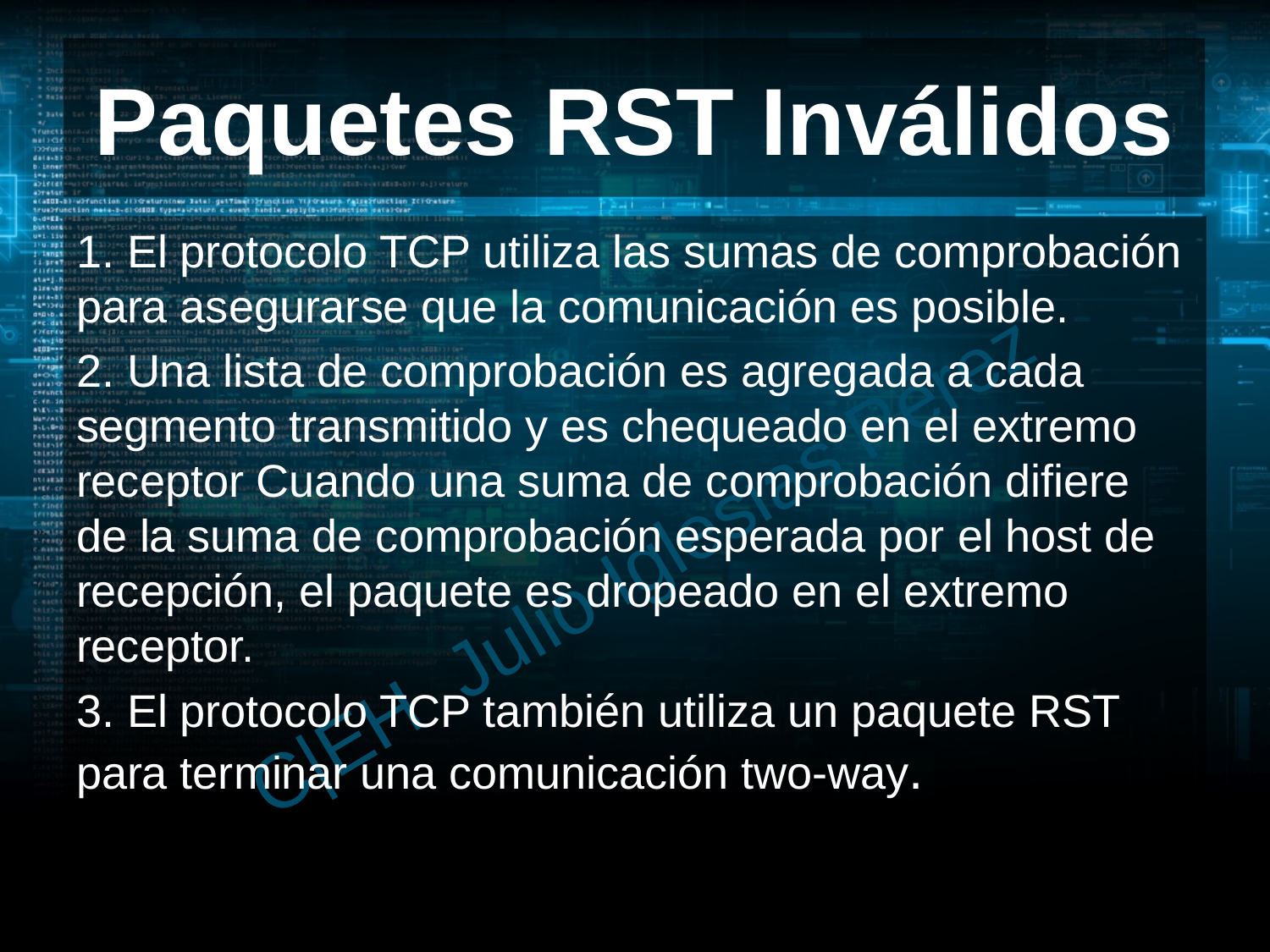

# Paquetes RST Inválidos
1. El protocolo TCP utiliza las sumas de comprobación para asegurarse que la comunicación es posible.
2. Una lista de comprobación es agregada a cada segmento transmitido y es chequeado en el extremo receptor Cuando una suma de comprobación difiere de la suma de comprobación esperada por el host de recepción, el paquete es dropeado en el extremo receptor.
3. El protocolo TCP también utiliza un paquete RST para terminar una comunicación two-way.
C|EH  Julio Iglesias Pérez